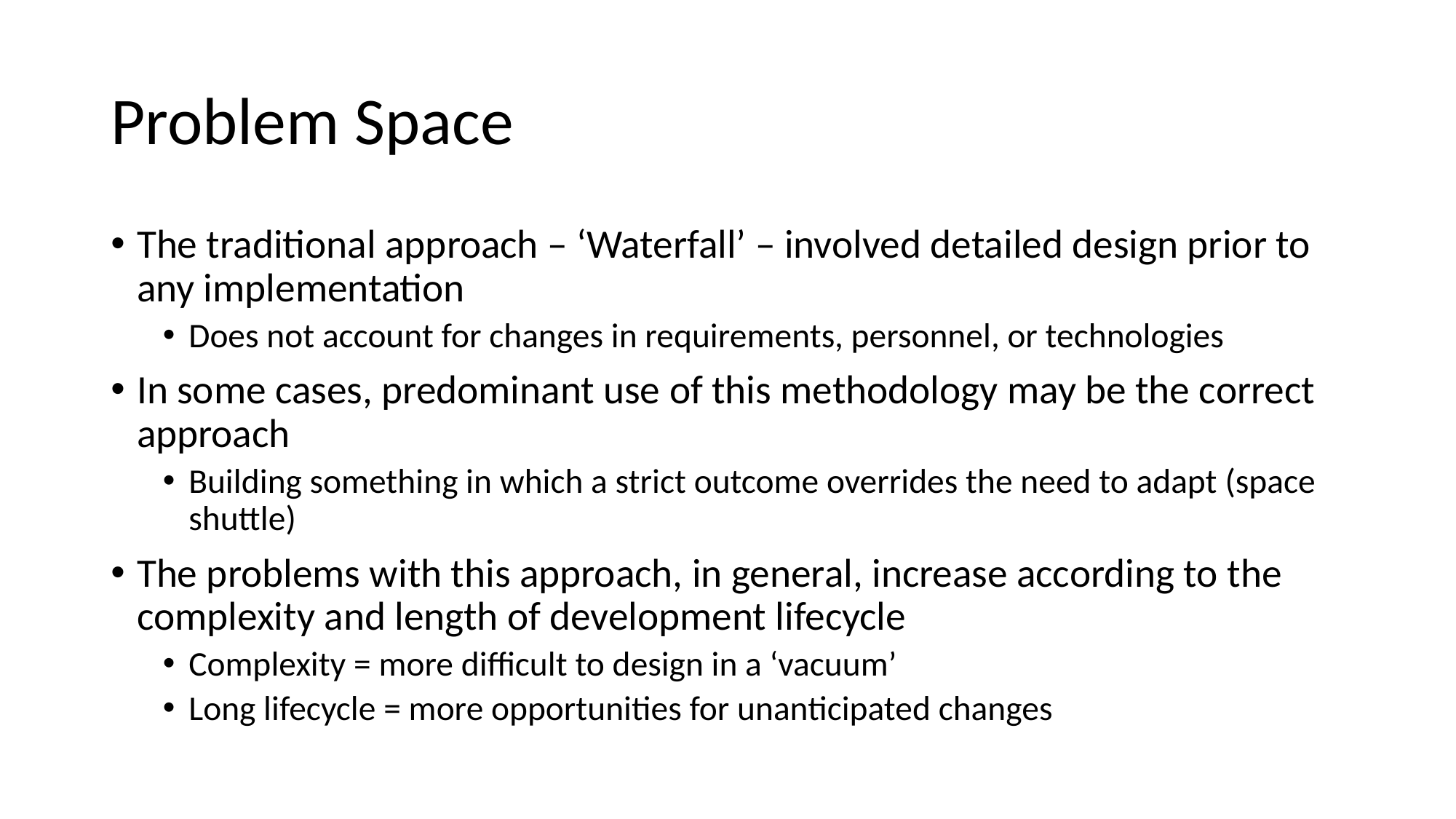

# Problem Space
The traditional approach – ‘Waterfall’ – involved detailed design prior to any implementation
Does not account for changes in requirements, personnel, or technologies
In some cases, predominant use of this methodology may be the correct approach
Building something in which a strict outcome overrides the need to adapt (space shuttle)
The problems with this approach, in general, increase according to the complexity and length of development lifecycle
Complexity = more difficult to design in a ‘vacuum’
Long lifecycle = more opportunities for unanticipated changes